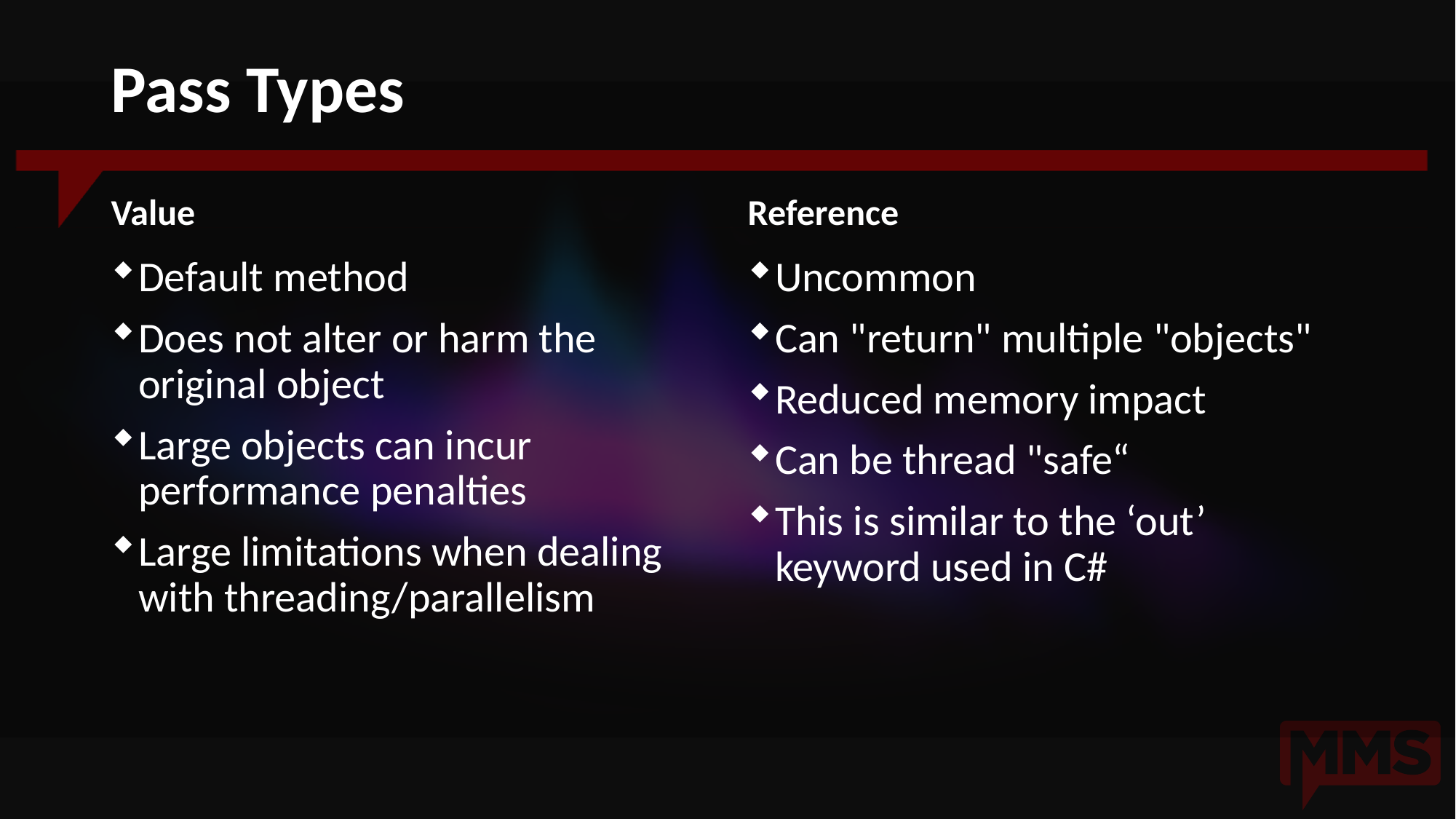

# Pass Types
Value
Reference
Default method
Does not alter or harm the original object
Large objects can incur performance penalties
Large limitations when dealing with threading/parallelism

Uncommon
Can "return" multiple "objects"
Reduced memory impact
Can be thread "safe“
This is similar to the ‘out’ keyword used in C#